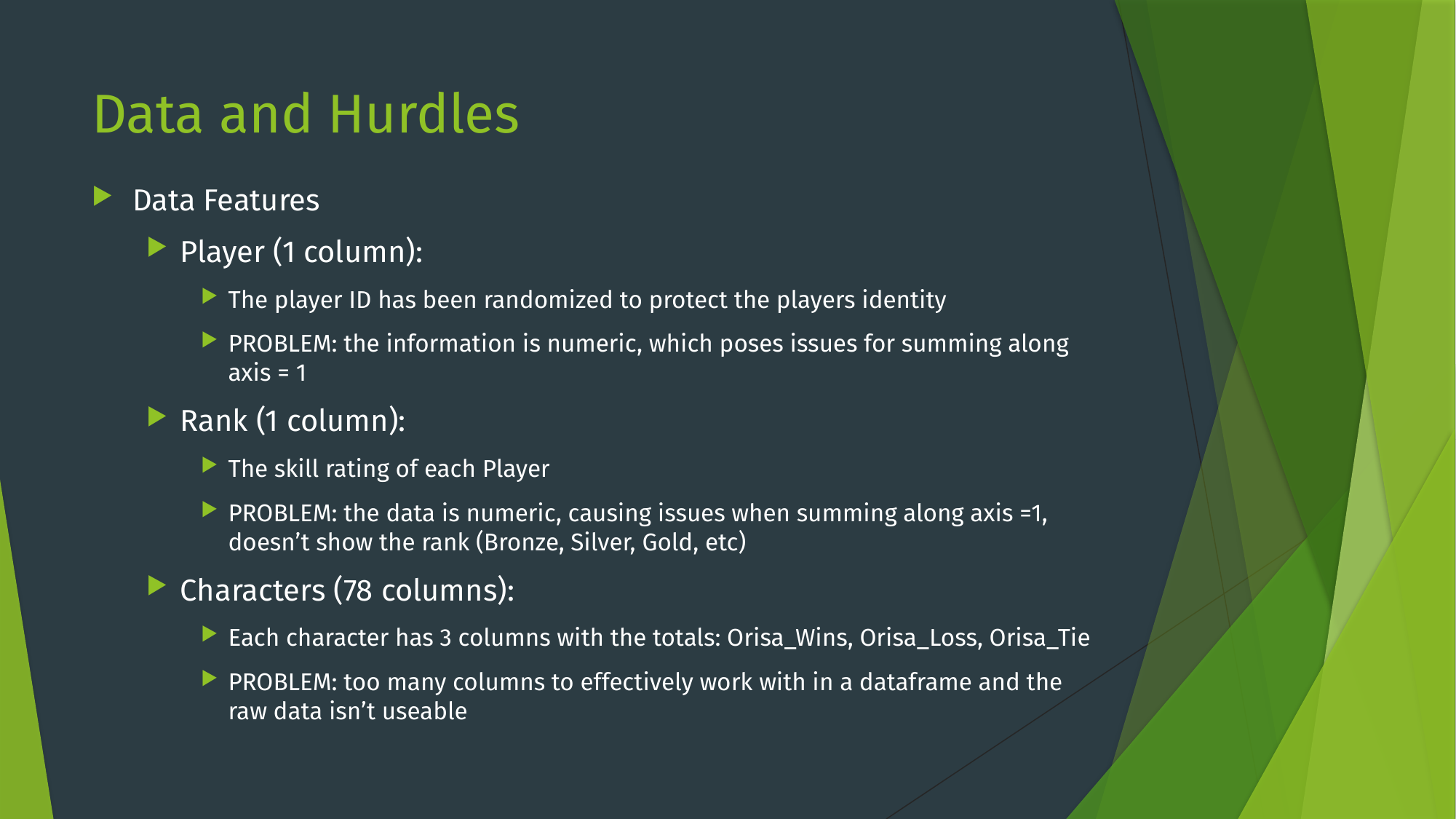

# Data and Hurdles
Data Features
Player (1 column):
The player ID has been randomized to protect the players identity
PROBLEM: the information is numeric, which poses issues for summing along axis = 1
Rank (1 column):
The skill rating of each Player
PROBLEM: the data is numeric, causing issues when summing along axis =1, doesn’t show the rank (Bronze, Silver, Gold, etc)
Characters (78 columns):
Each character has 3 columns with the totals: Orisa_Wins, Orisa_Loss, Orisa_Tie
PROBLEM: too many columns to effectively work with in a dataframe and the raw data isn’t useable